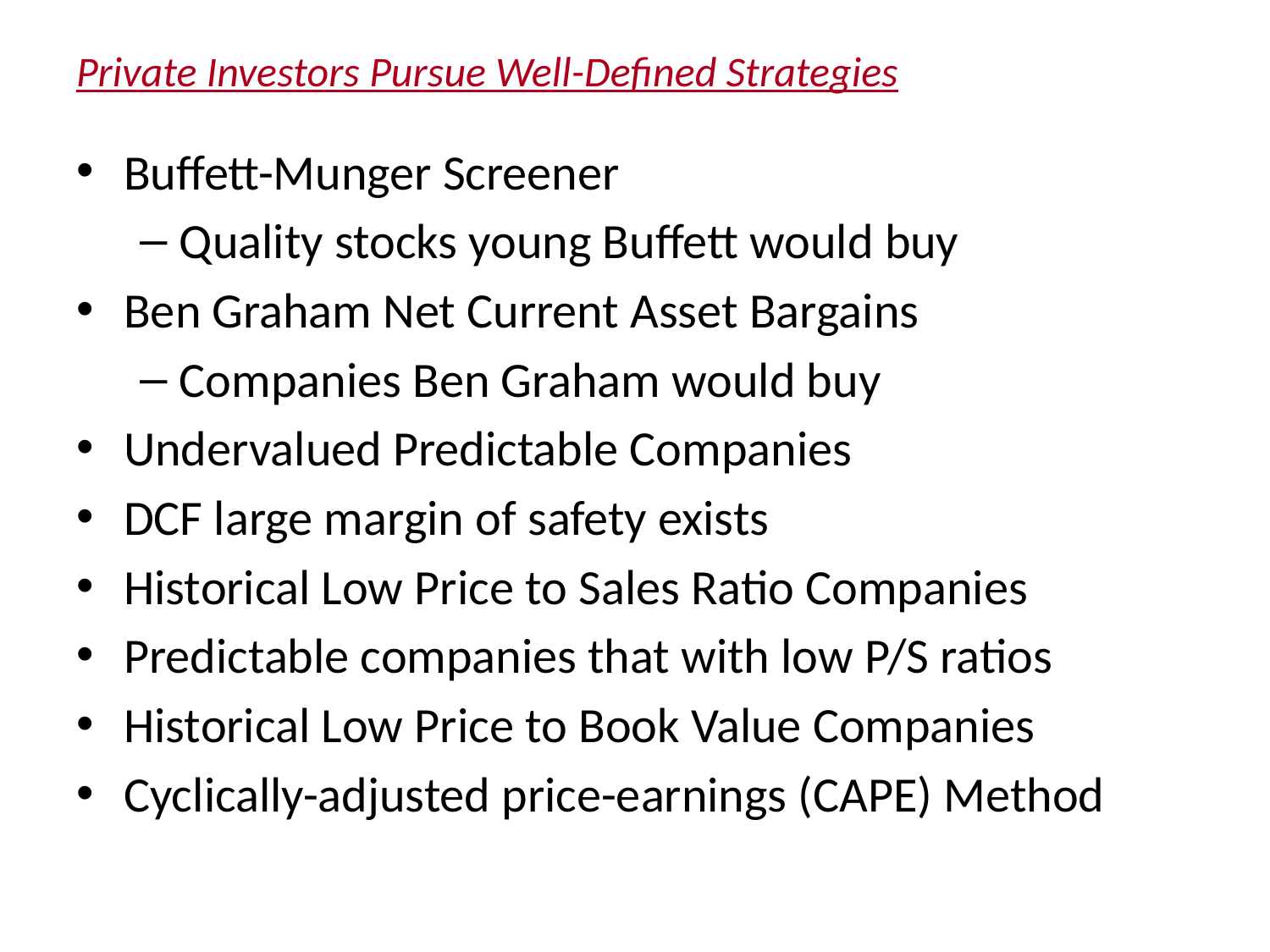

# Private Investors Pursue Well-Defined Strategies
Buffett-Munger Screener
Quality stocks young Buffett would buy
Ben Graham Net Current Asset Bargains
Companies Ben Graham would buy
Undervalued Predictable Companies
DCF large margin of safety exists
Historical Low Price to Sales Ratio Companies
Predictable companies that with low P/S ratios
Historical Low Price to Book Value Companies
Cyclically-adjusted price-earnings (CAPE) Method